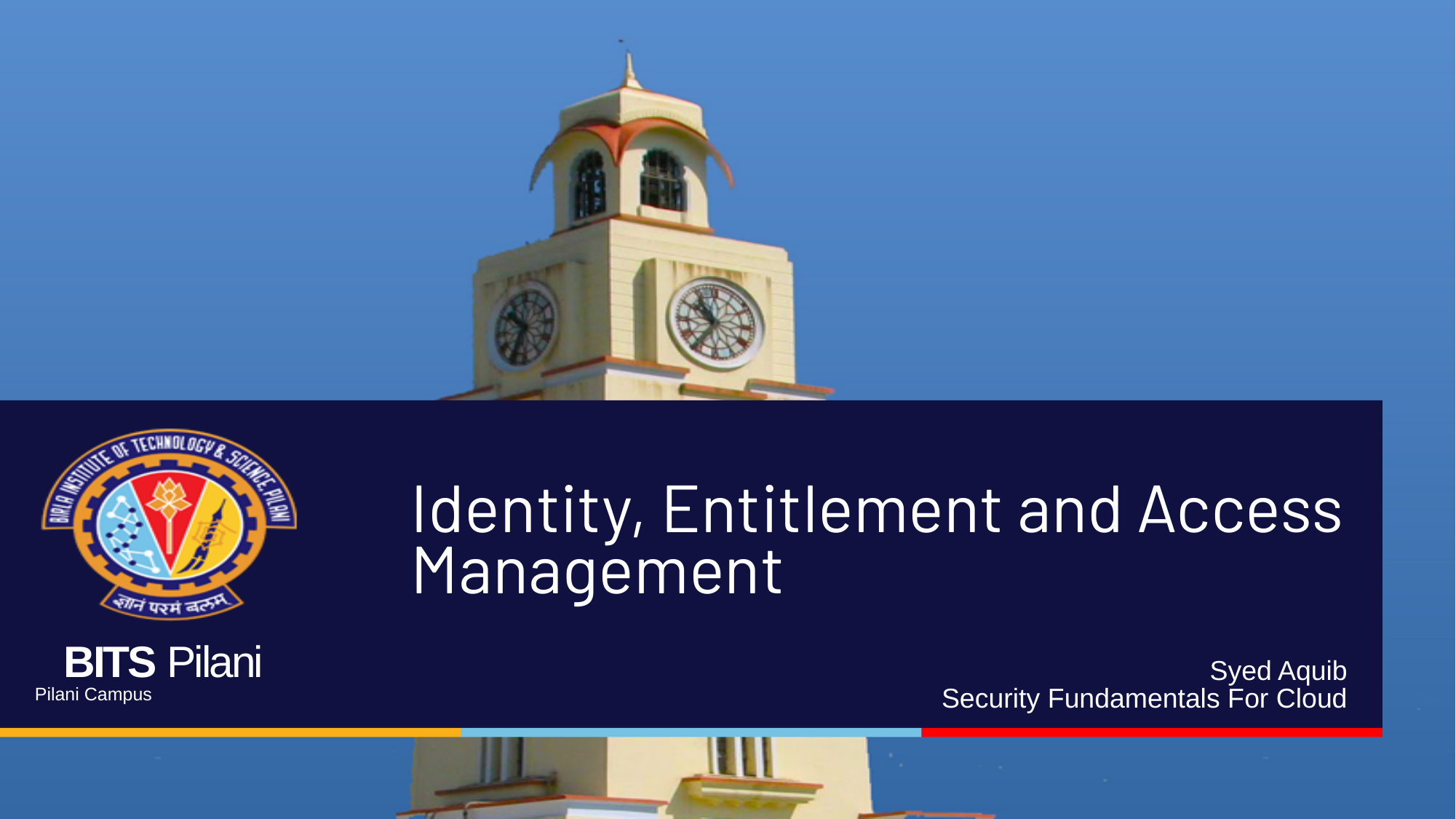

# Identity, Entitlement and Access Management
Syed Aquib
Security Fundamentals For Cloud